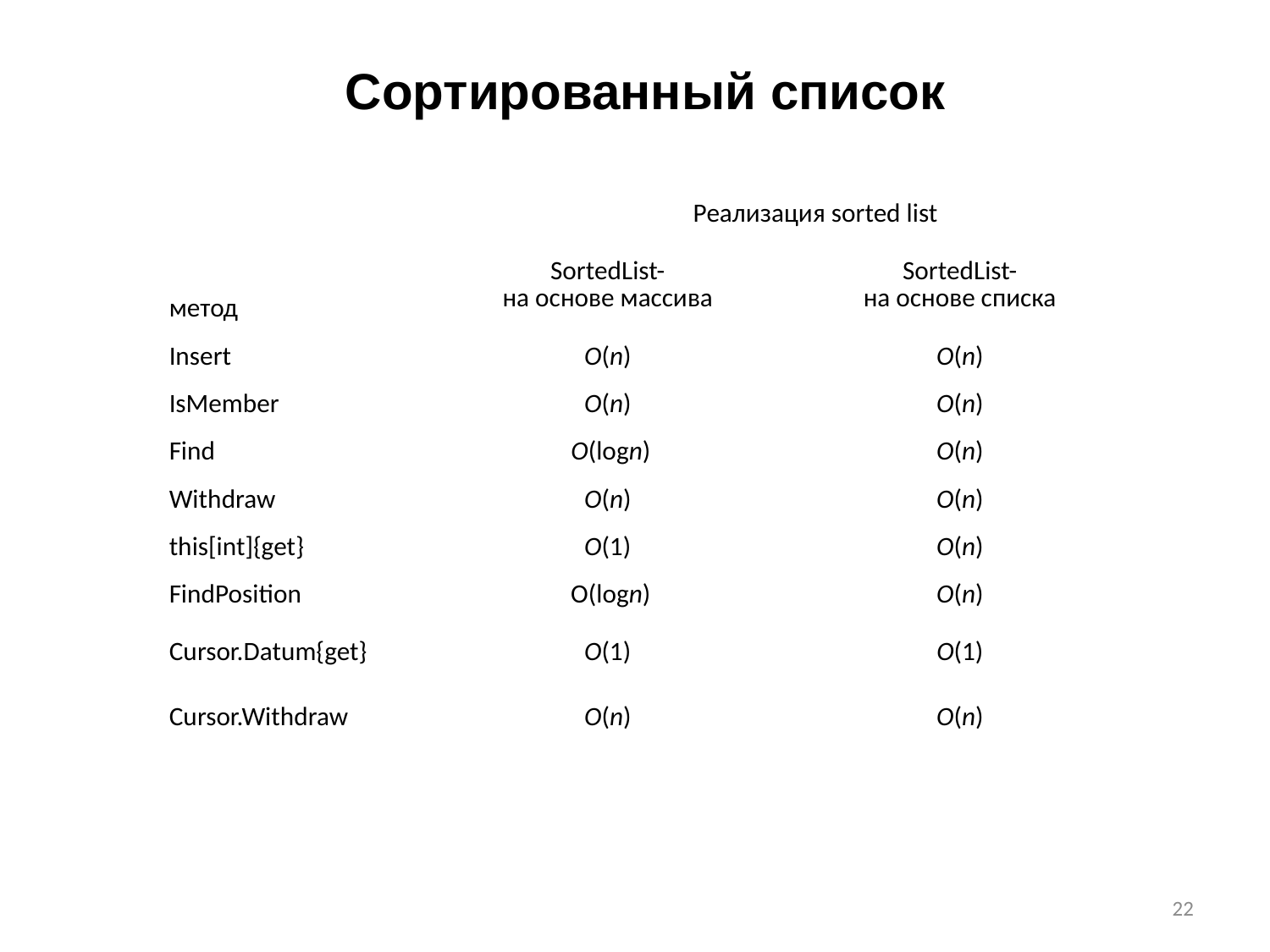

Сортированный список
|  | Реализация sorted list |  |  |
| --- | --- | --- | --- |
|  | SortedList- на основе массива |  | SortedList- на основе списка |
| метод |  |  |  |
| Insert | O(n) |  | O(n) |
| IsMember | O(n) |  | O(n) |
| Find | O(logn) |  | O(n) |
| Withdraw | O(n) |  | O(n) |
| this[int]{get} | O(1) |  | O(n) |
| FindPosition | O(logn) |  | O(n) |
| Cursor.Datum{get} | O(1) |  | O(1) |
| Cursor.Withdraw | O(n) |  | O(n) |
22